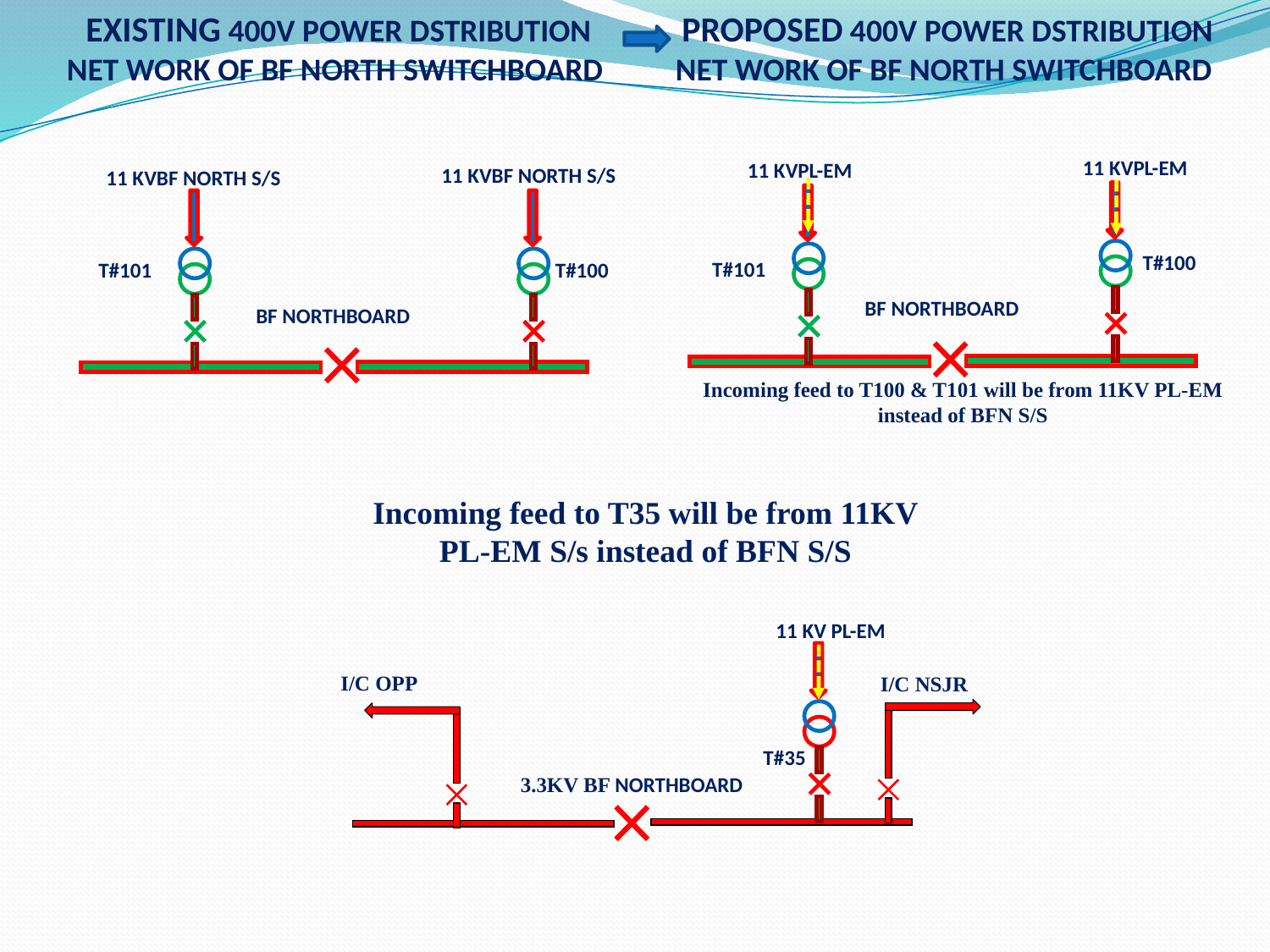

EXISTING 400V POWER DSTRIBUTION NET WORK OF BF NORTH SWITCHBOARD
PROPOSED 400V POWER DSTRIBUTION NET WORK OF BF NORTH SWITCHBOARD

11 KVPL-EM
11 KVPL-EM
11 KVBF NORTH S/S
11 KVBF NORTH S/S

T#100
T#101
T#101
T#100
BF NORTHBOARD
BF NORTHBOARD

Incoming feed to T100 & T101 will be from 11KV PL-EM instead of BFN S/S
Incoming feed to T35 will be from 11KV PL-EM S/s instead of BFN S/S
11 KV PL-EM

I/C OPP
I/C NSJR

T#35

3.3KV BF NORTHBOARD